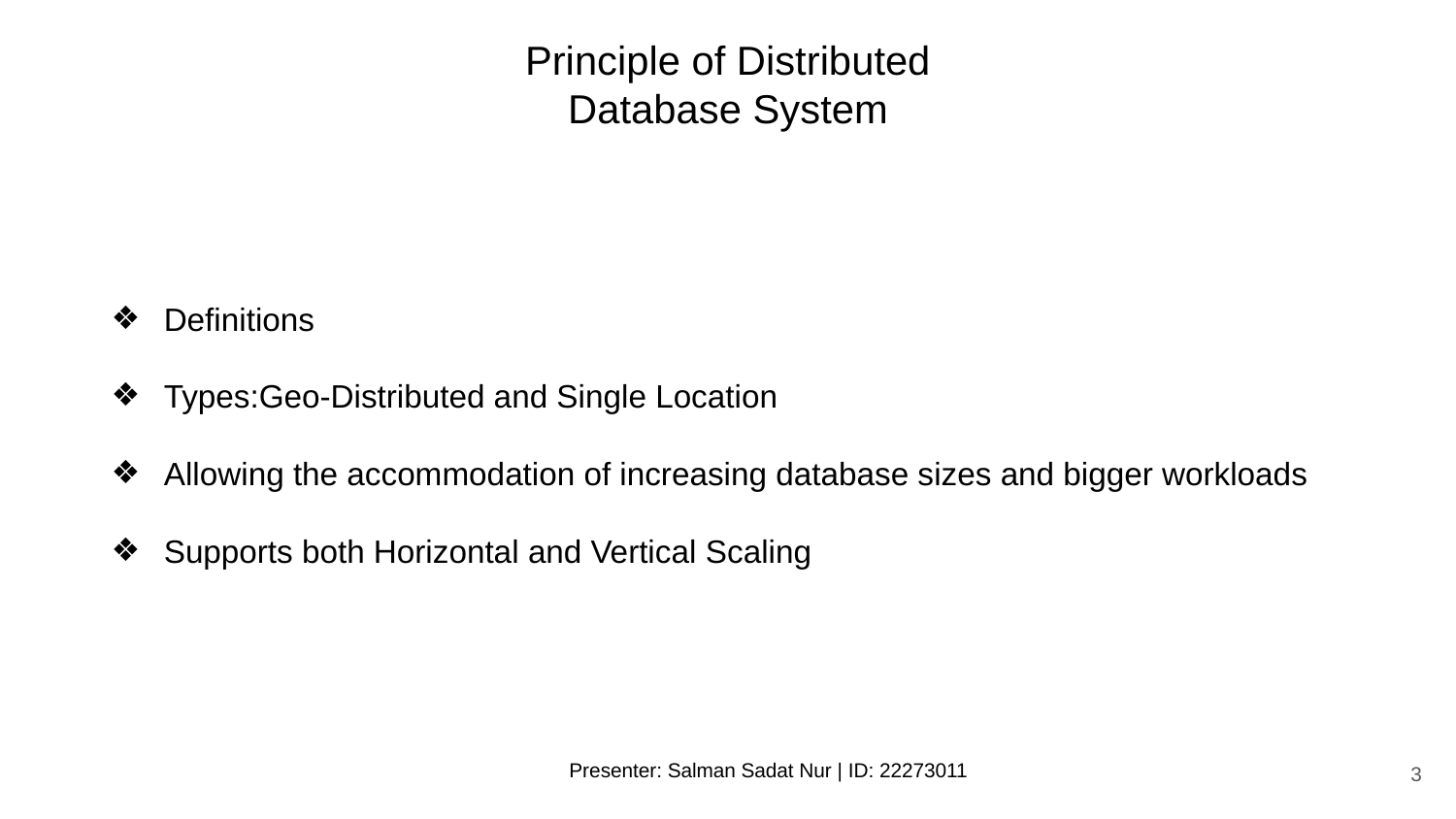

Principle of Distributed Database System

Definitions
Types:Geo-Distributed and Single Location
Allowing the accommodation of increasing database sizes and bigger workloads
Supports both Horizontal and Vertical Scaling

3
Presenter: Salman Sadat Nur | ID: 22273011